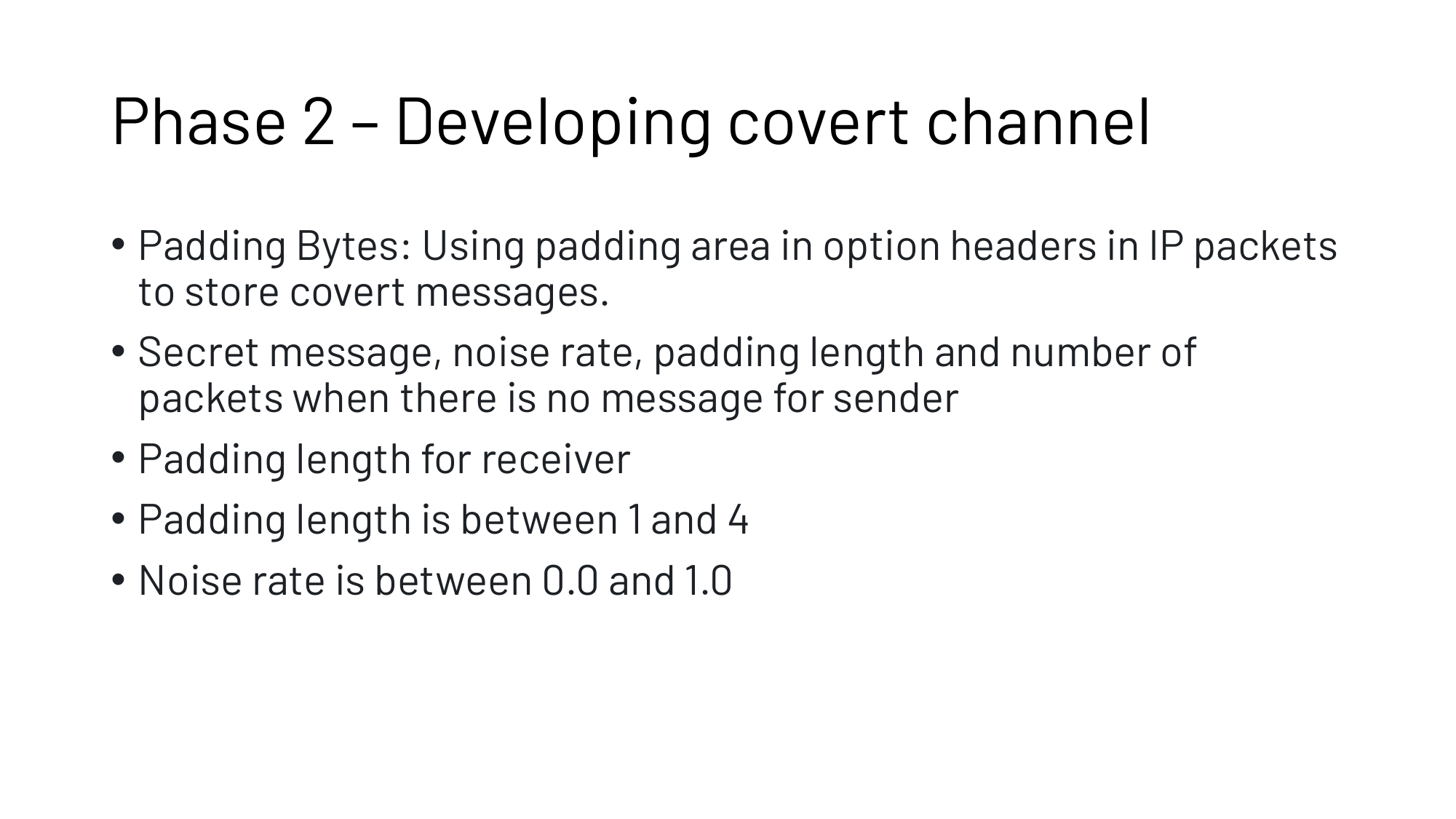

# Phase 2 – Developing covert channel
Padding Bytes: Using padding area in option headers in IP packets to store covert messages.
Secret message, noise rate, padding length and number of packets when there is no message for sender
Padding length for receiver
Padding length is between 1 and 4
Noise rate is between 0.0 and 1.0